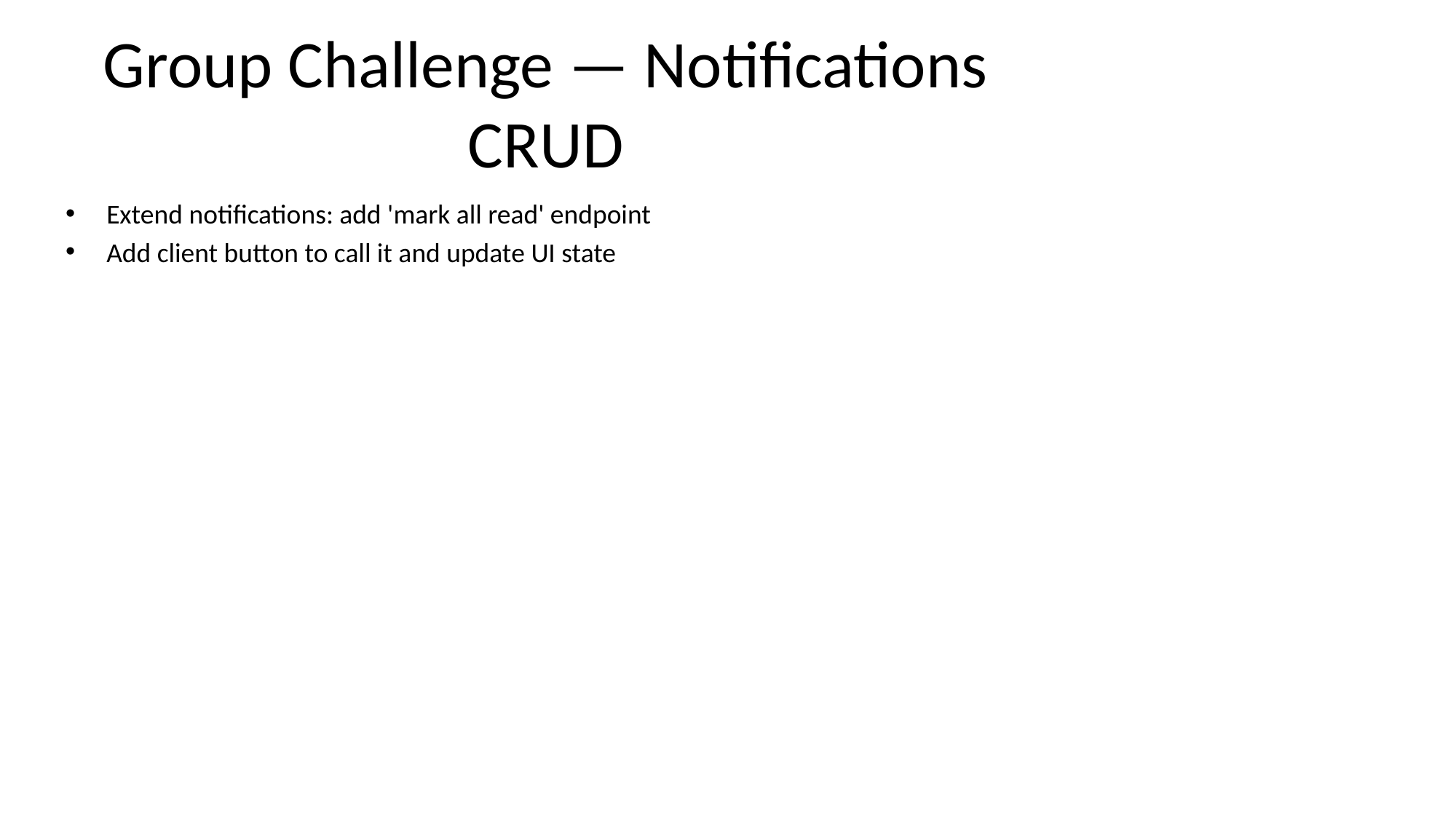

# Group Challenge — Notifications CRUD
Extend notifications: add 'mark all read' endpoint
Add client button to call it and update UI state